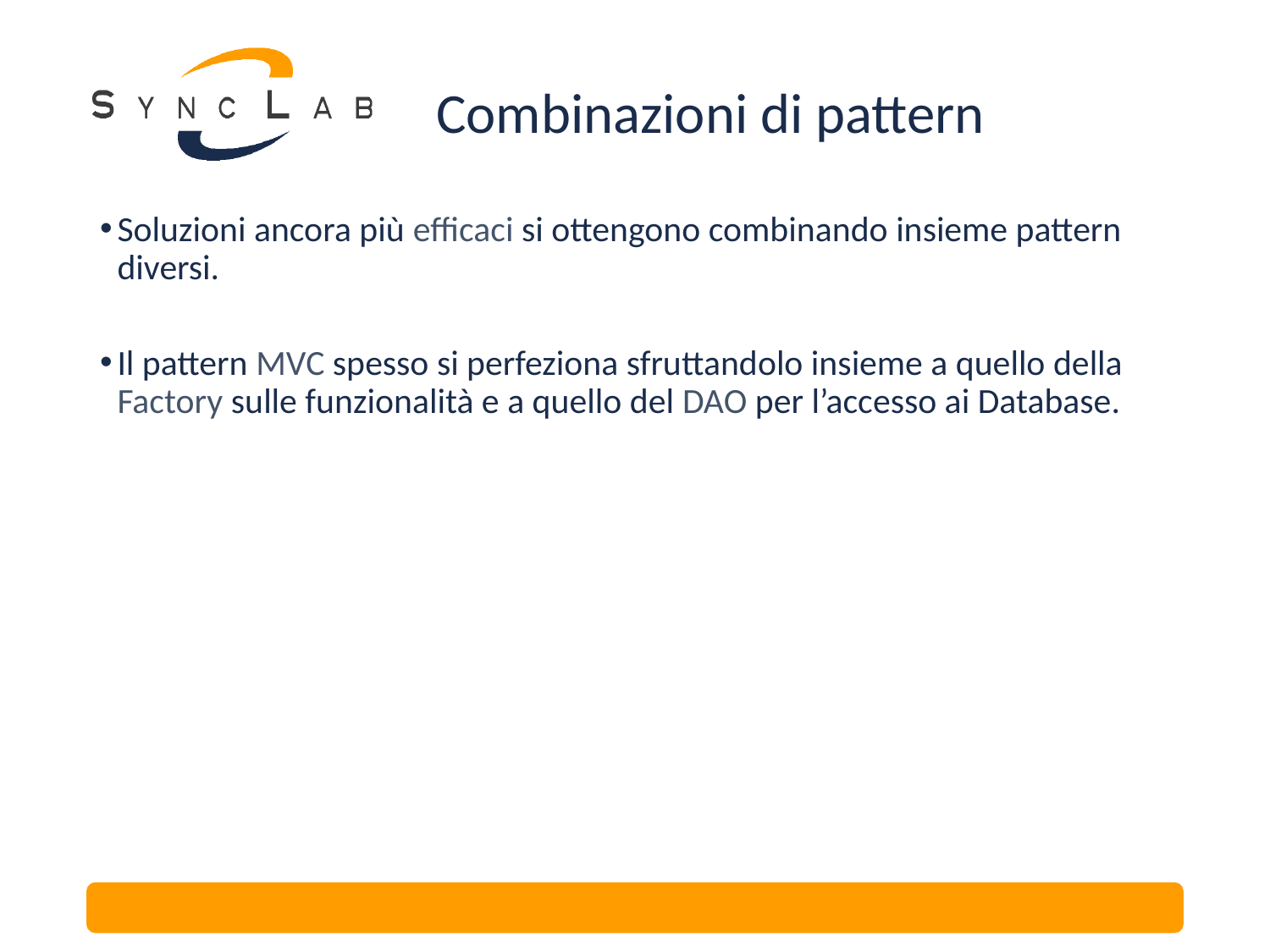

# Combinazioni di pattern
Soluzioni ancora più efficaci si ottengono combinando insieme pattern diversi.

Il pattern MVC spesso si perfeziona sfruttandolo insieme a quello della Factory sulle funzionalità e a quello del DAO per l’accesso ai Database.